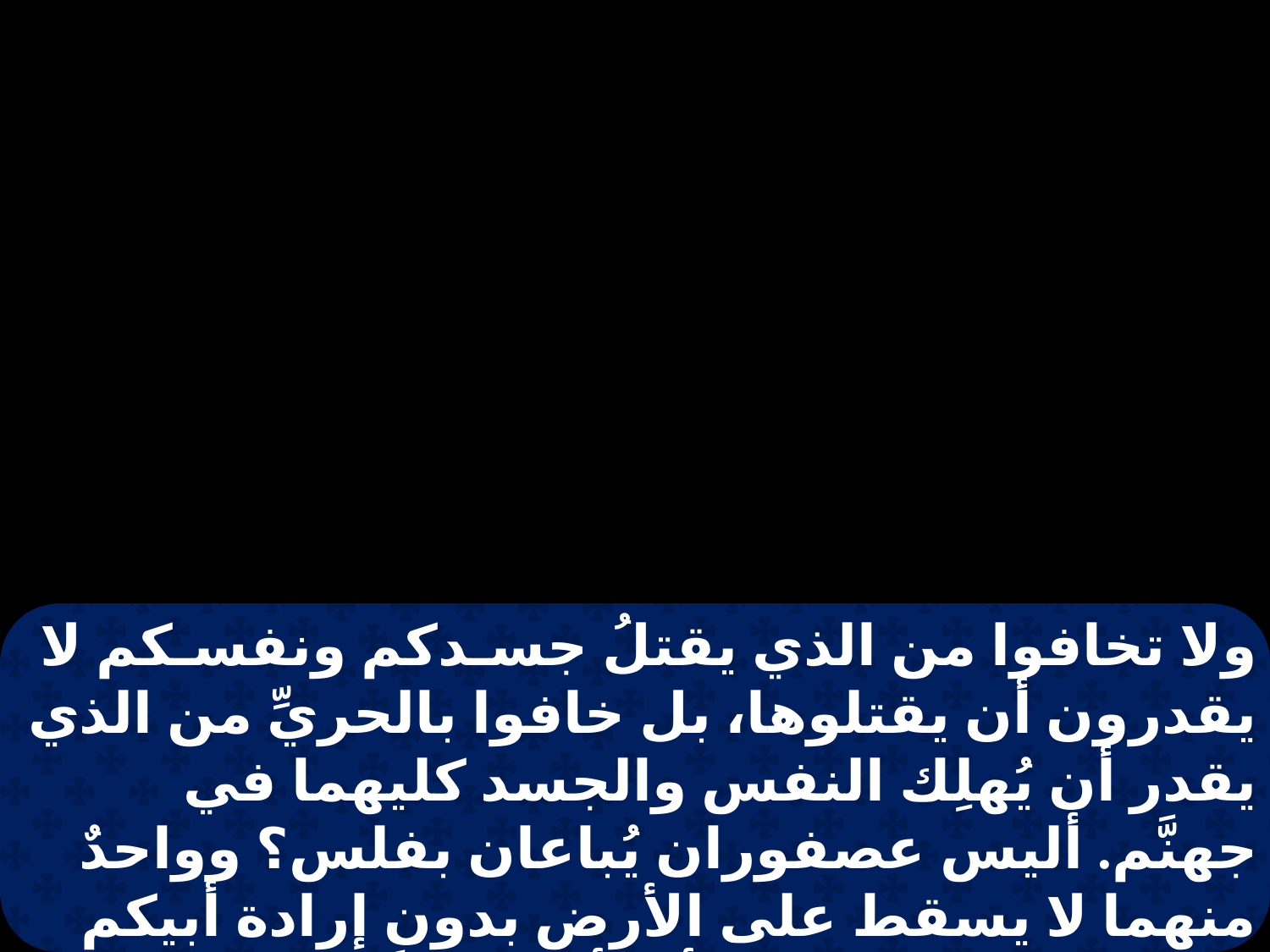

ولا تخافوا من الذي يقتلُ جسـدكم ونفسـكم لا يقدرون أن يقتلوها، بل خافوا بالحريِّ من الذي يقدر أن يُهلِك النفس والجسد كليهما في جهنَّم. أليس عصفوران يُباعان بفلس؟ وواحدٌ منهما لا يسقط على الأرض بدون إرادة أبيكم الذي في السموات. وأمَّا أنتم فحتَّى شعور رؤوسكم جميعها مُحصاةٌ. فلا تخافوا إذاً. أنتم أفضل من عصافير كثيرة.